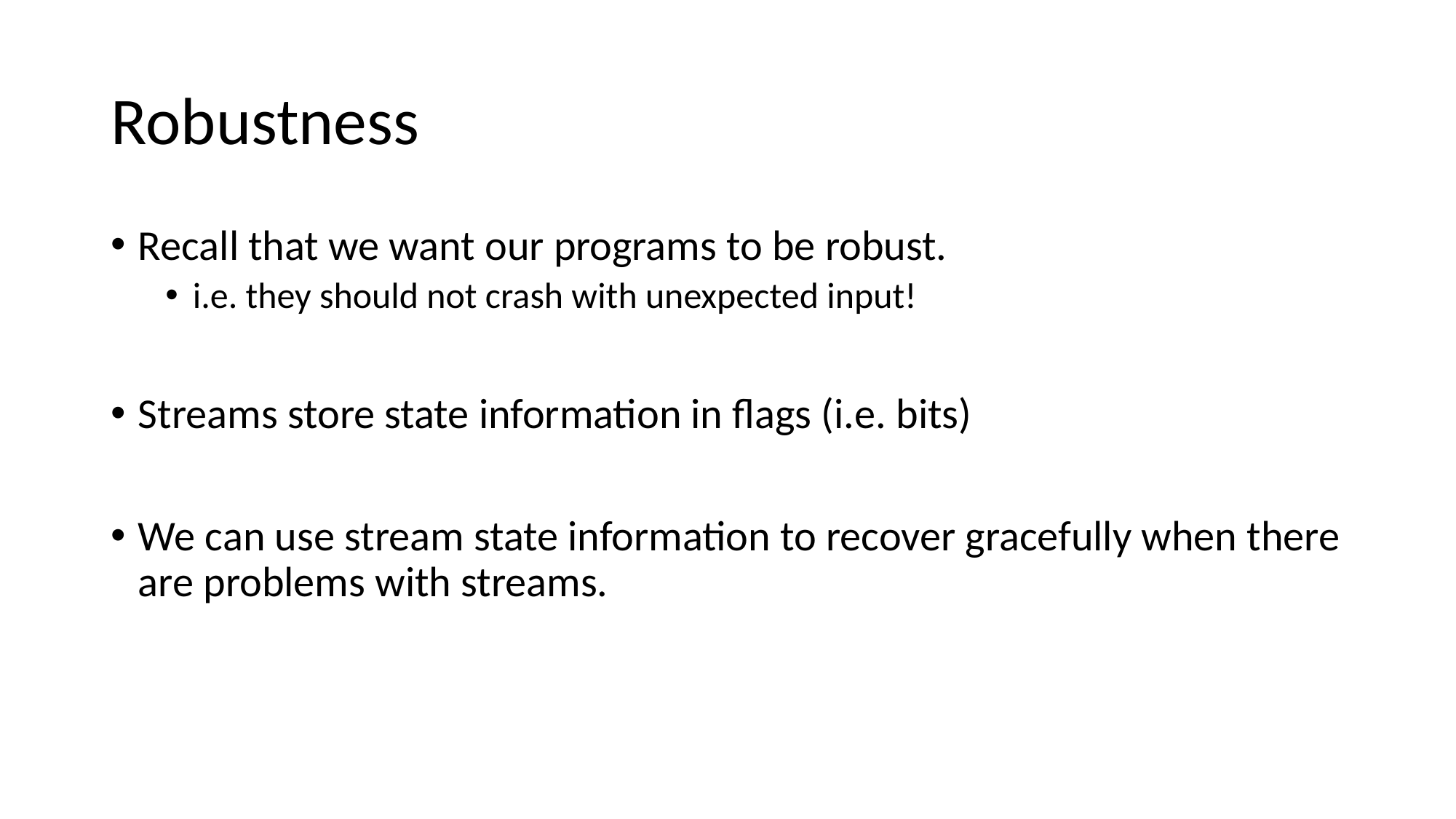

# Robustness
Recall that we want our programs to be robust.
i.e. they should not crash with unexpected input!

Streams store state information in flags (i.e. bits)

We can use stream state information to recover gracefully when there are problems with streams.